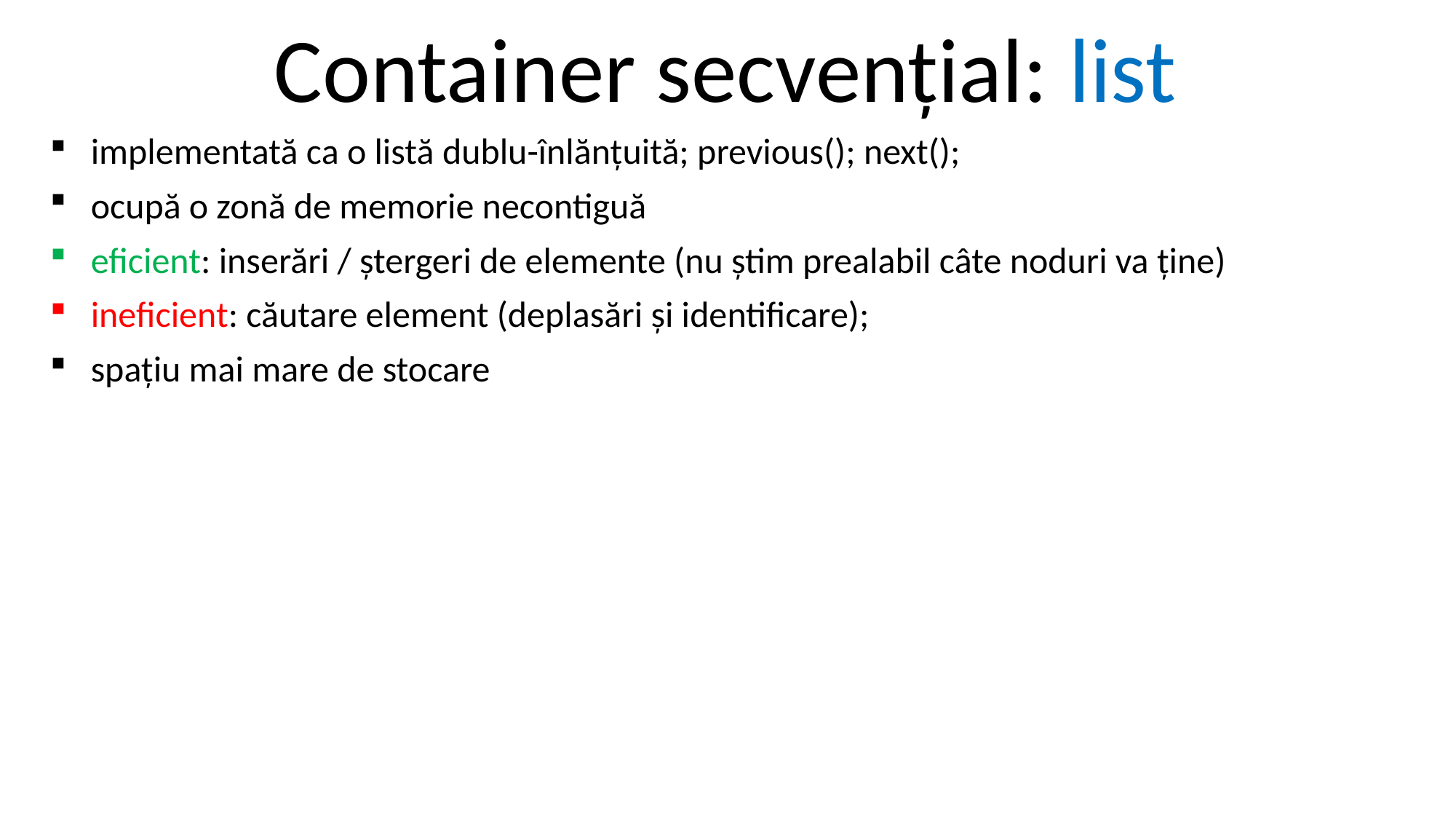

# Container secvențial: list
implementată ca o listă dublu-înlănțuită; previous(); next();
ocupă o zonă de memorie necontiguă
eficient: inserări / ștergeri de elemente (nu știm prealabil câte noduri va ține)
ineficient: căutare element (deplasări și identificare);
spațiu mai mare de stocare